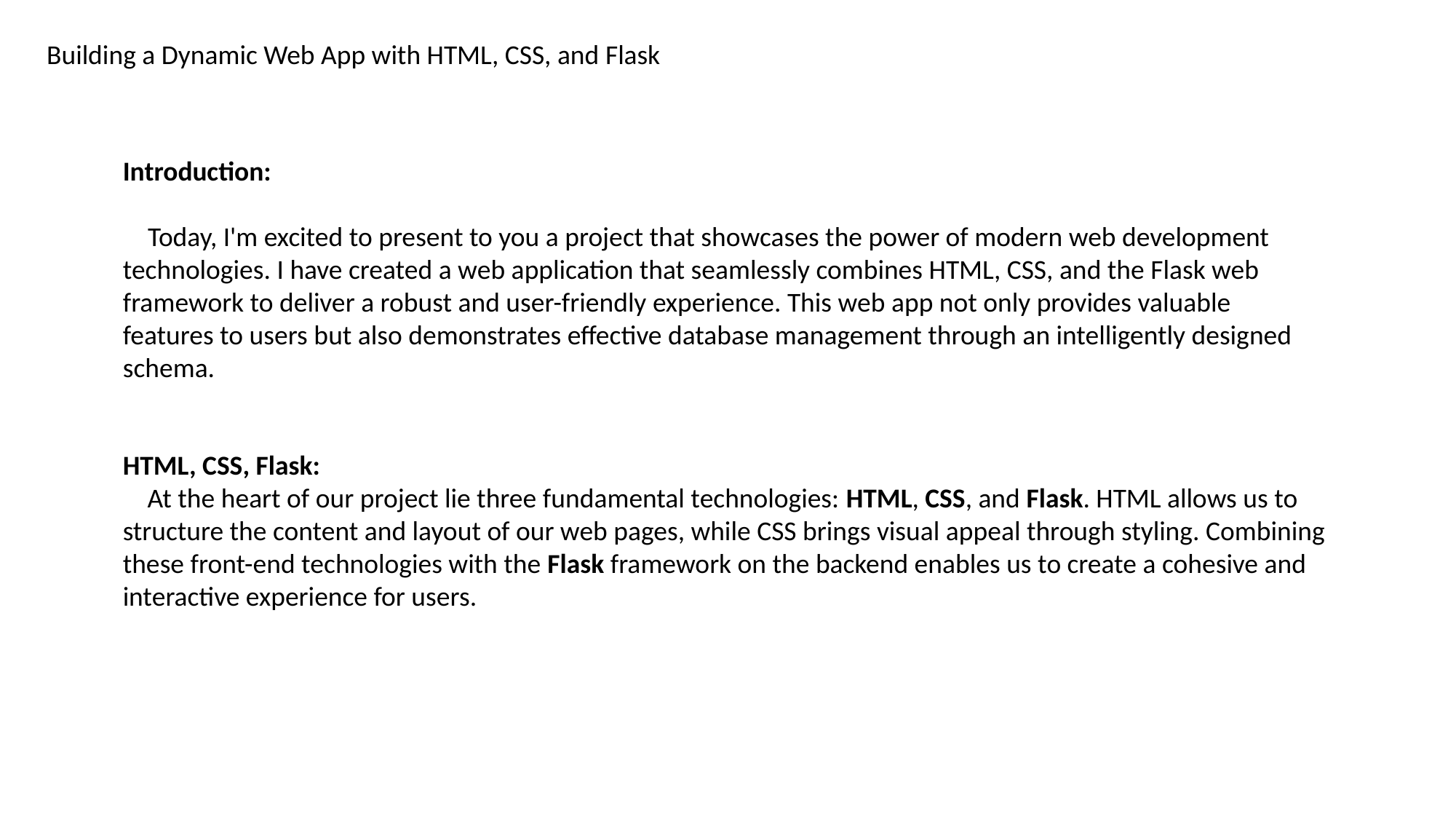

Building a Dynamic Web App with HTML, CSS, and Flask

Introduction:

    Today, I'm excited to present to you a project that showcases the power of modern web development technologies. I have created a web application that seamlessly combines HTML, CSS, and the Flask web framework to deliver a robust and user-friendly experience. This web app not only provides valuable features to users but also demonstrates effective database management through an intelligently designed schema.

HTML, CSS, Flask:
    At the heart of our project lie three fundamental technologies: HTML, CSS, and Flask. HTML allows us to structure the content and layout of our web pages, while CSS brings visual appeal through styling. Combining these front-end technologies with the Flask framework on the backend enables us to create a cohesive and interactive experience for users.